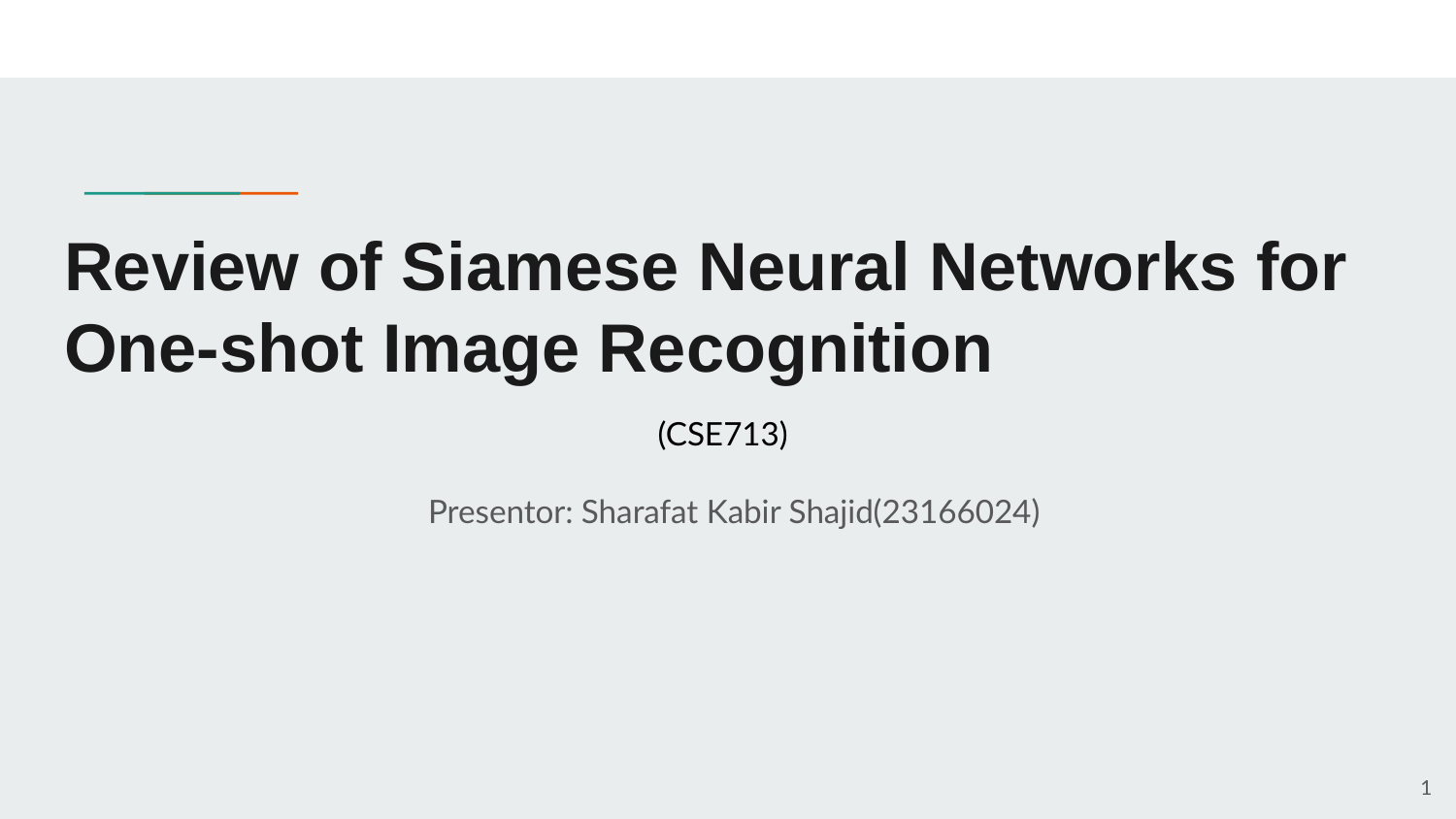

# Review of Siamese Neural Networks for One-shot Image Recognition
	                   (CSE713)

Presentor: Sharafat Kabir Shajid(23166024)

1